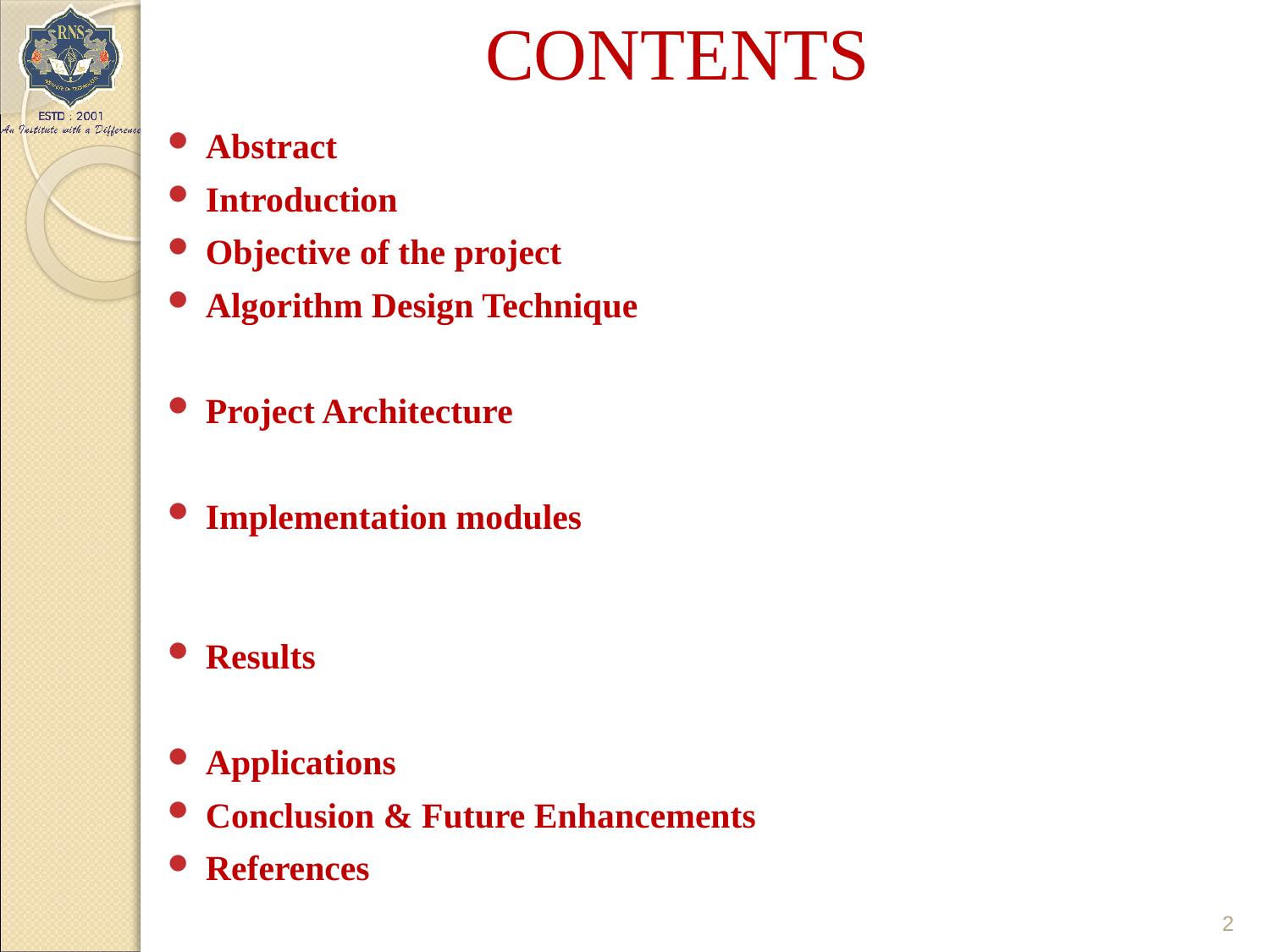

# CONTENTS
Abstract
Introduction
Objective of the project
Algorithm Design Technique

Project Architecture

Implementation modules

Results

Applications
Conclusion & Future Enhancements
References

2